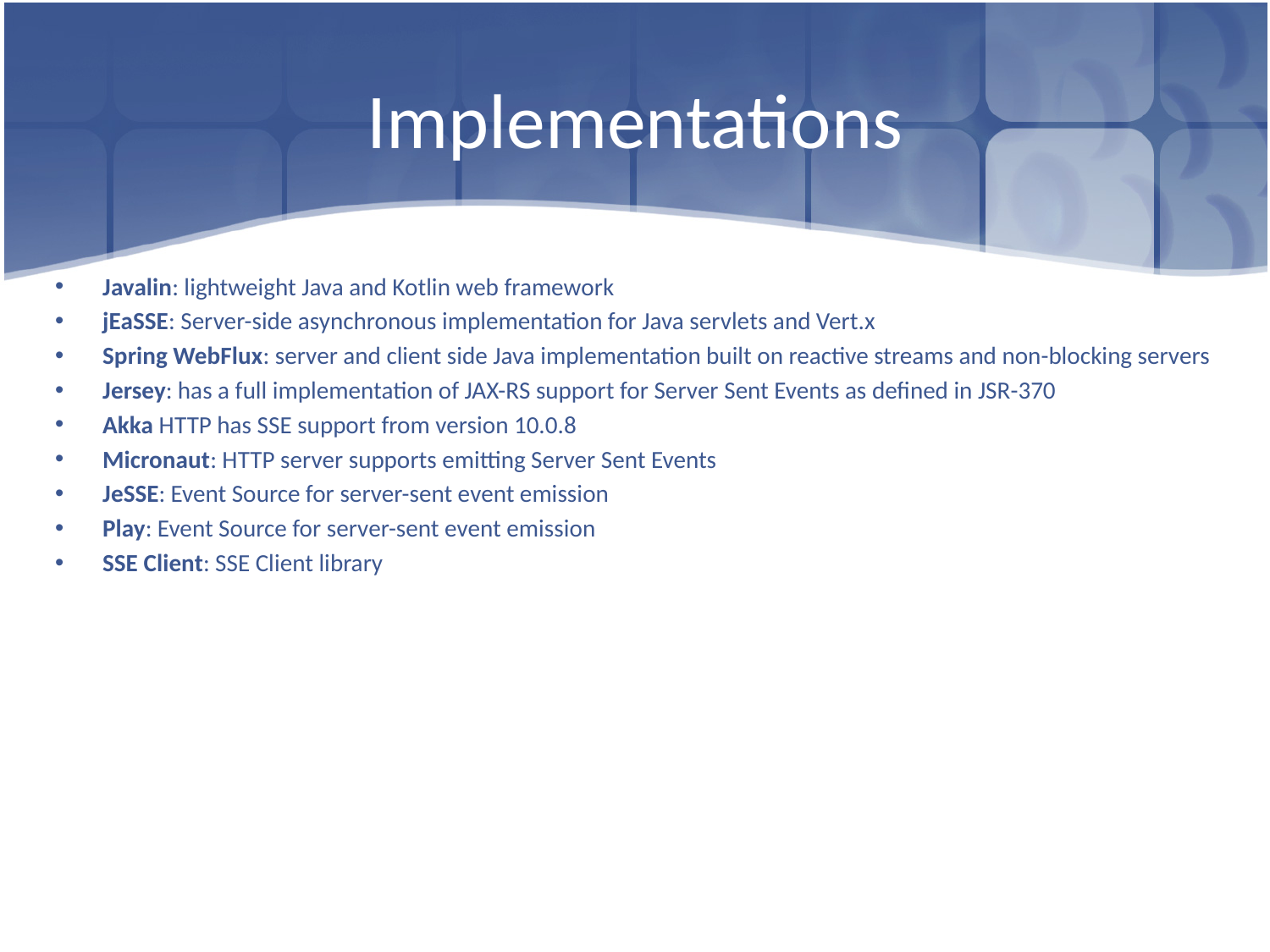

# Implementations
Javalin: lightweight Java and Kotlin web framework
jEaSSE: Server-side asynchronous implementation for Java servlets and Vert.x
Spring WebFlux: server and client side Java implementation built on reactive streams and non-blocking servers
Jersey: has a full implementation of JAX-RS support for Server Sent Events as defined in JSR-370
Akka HTTP has SSE support from version 10.0.8
Micronaut: HTTP server supports emitting Server Sent Events
JeSSE: Event Source for server-sent event emission
Play: Event Source for server-sent event emission
SSE Client: SSE Client library